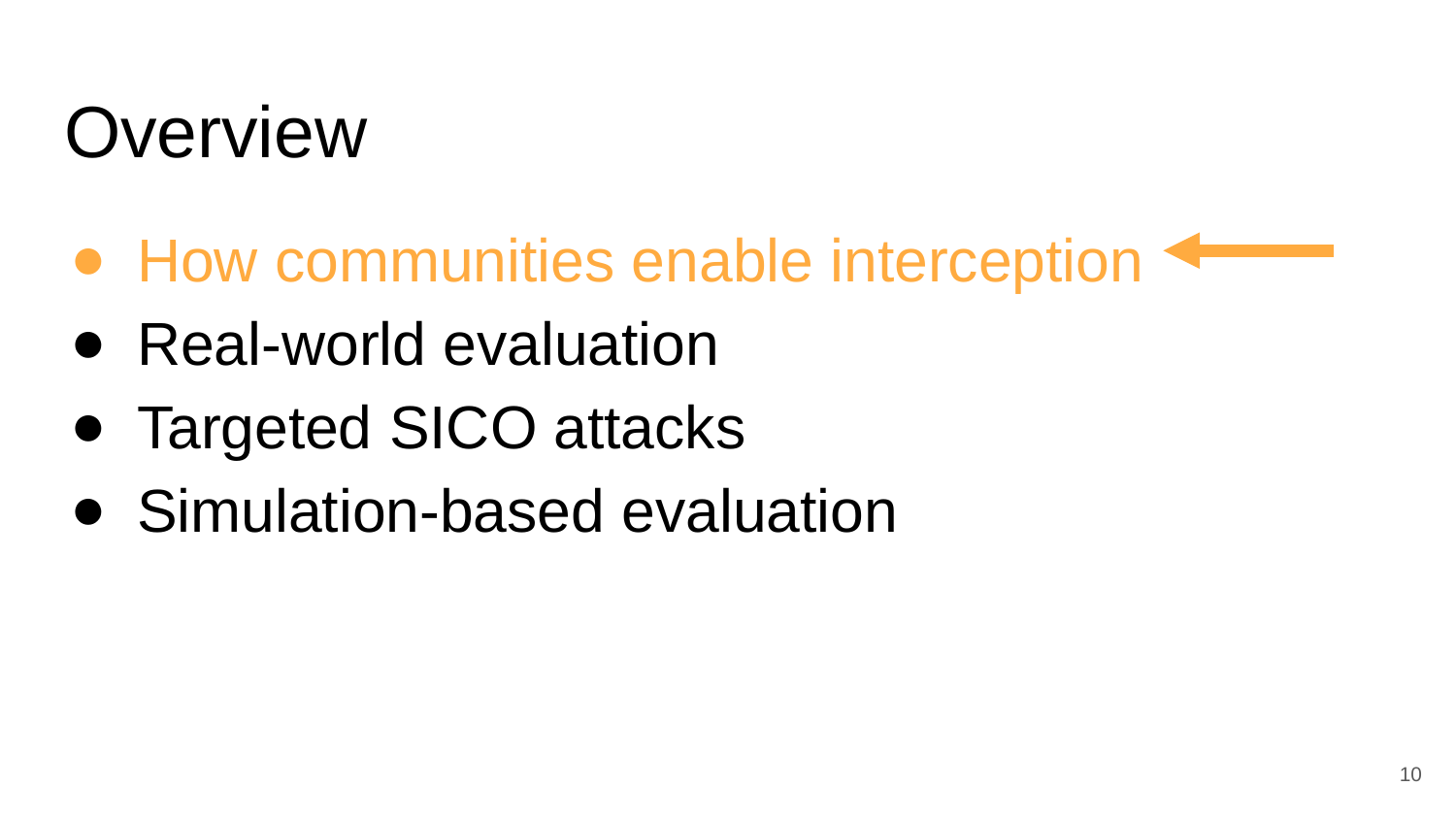

# Overview
How communities enable interception
Real-world evaluation
Targeted SICO attacks
Simulation-based evaluation
10